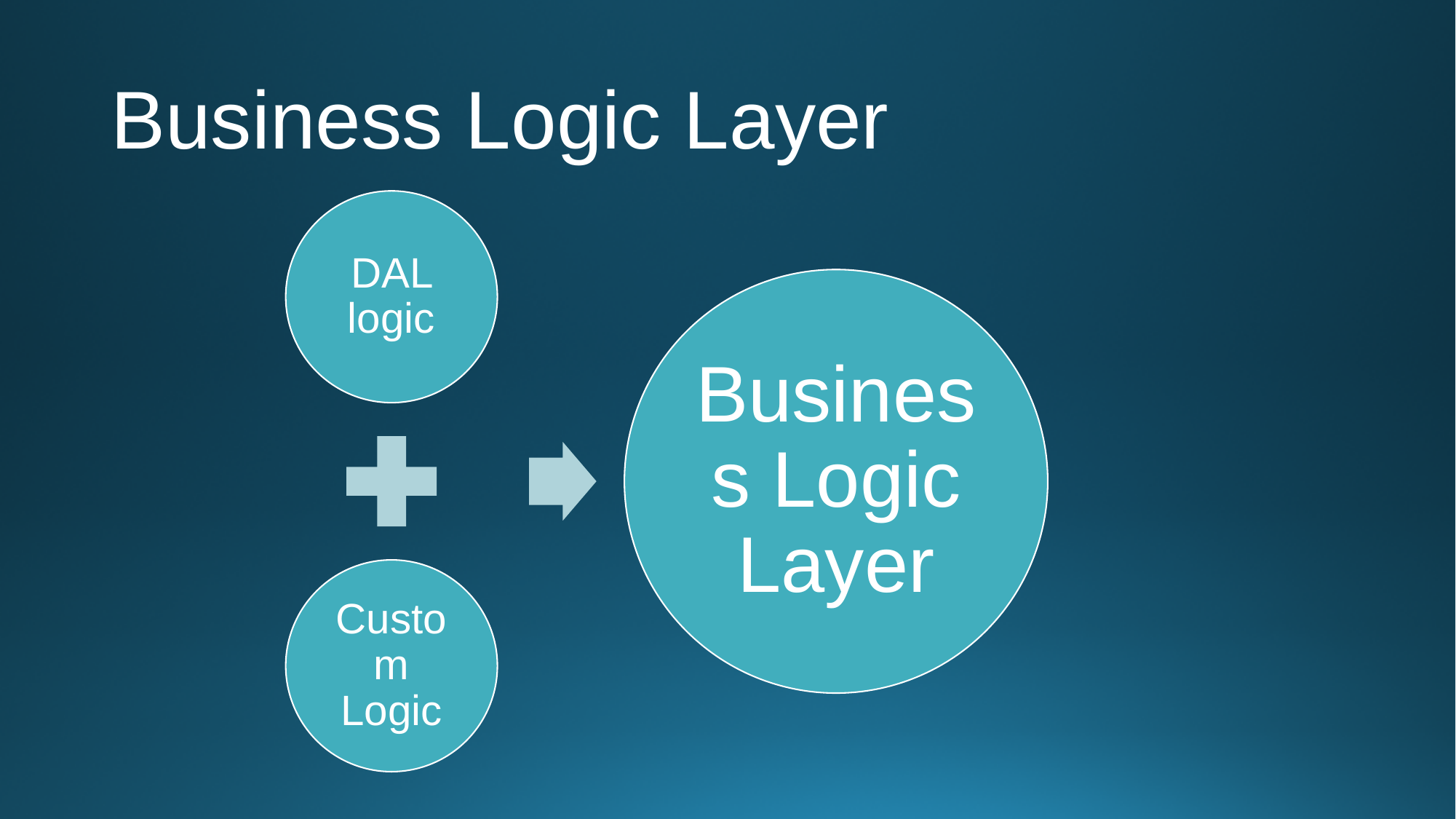

# Business Logic Layer
DAL logic

Custom Logic

Business Logic Layer